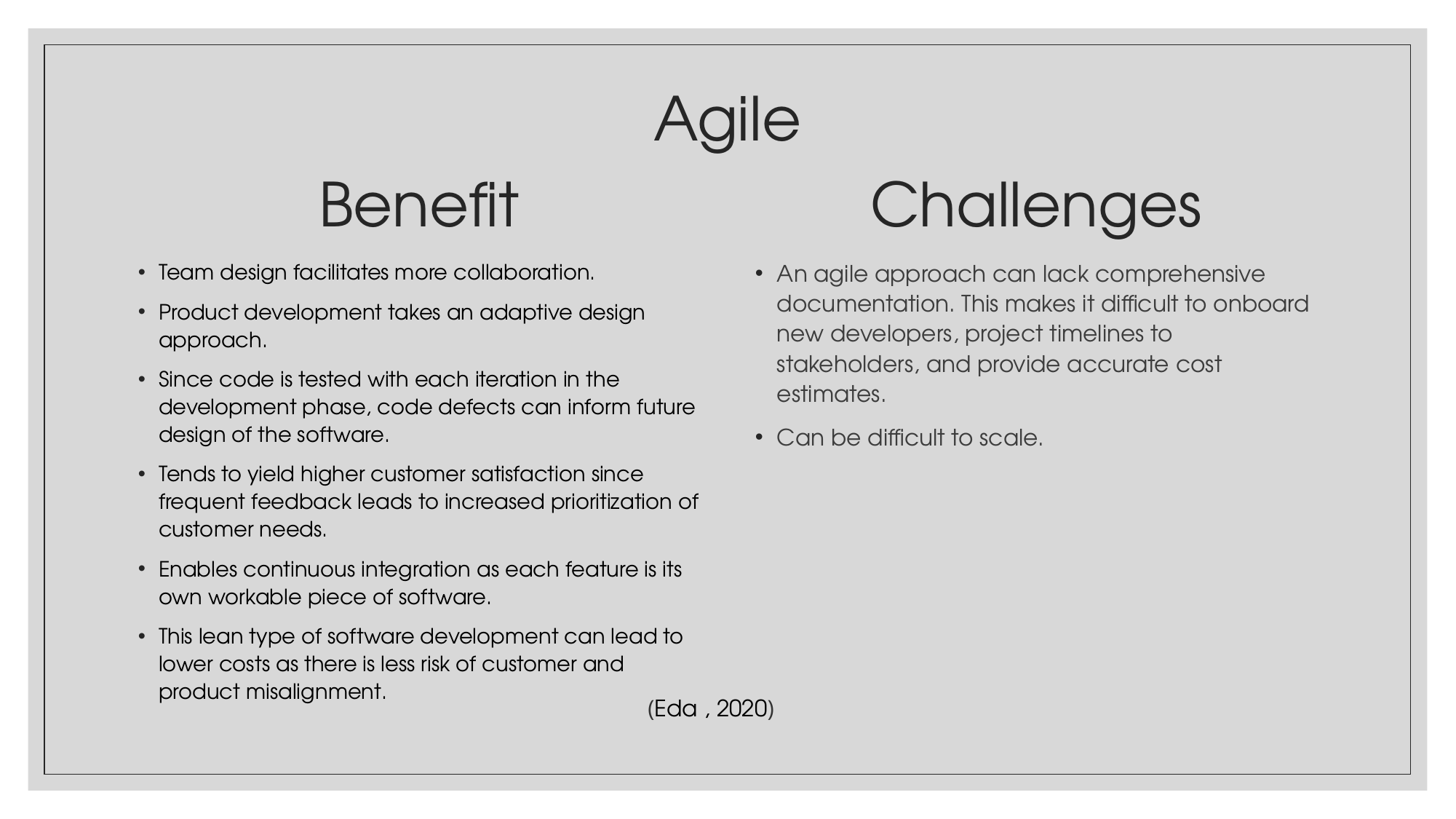

# Agile
Benefit
Challenges
Team design facilitates more collaboration.
Product development takes an adaptive design approach.
Since code is tested with each iteration in the development phase, code defects can inform future design of the software.
Tends to yield higher customer satisfaction since frequent feedback leads to increased prioritization of customer needs.
Enables continuous integration as each feature is its own workable piece of software.
This lean type of software development can lead to lower costs as there is less risk of customer and product misalignment.

An agile approach can lack comprehensive documentation. This makes it difficult to onboard new developers, project timelines to stakeholders, and provide accurate cost estimates.
Can be difficult to scale.

(Eda , 2020)